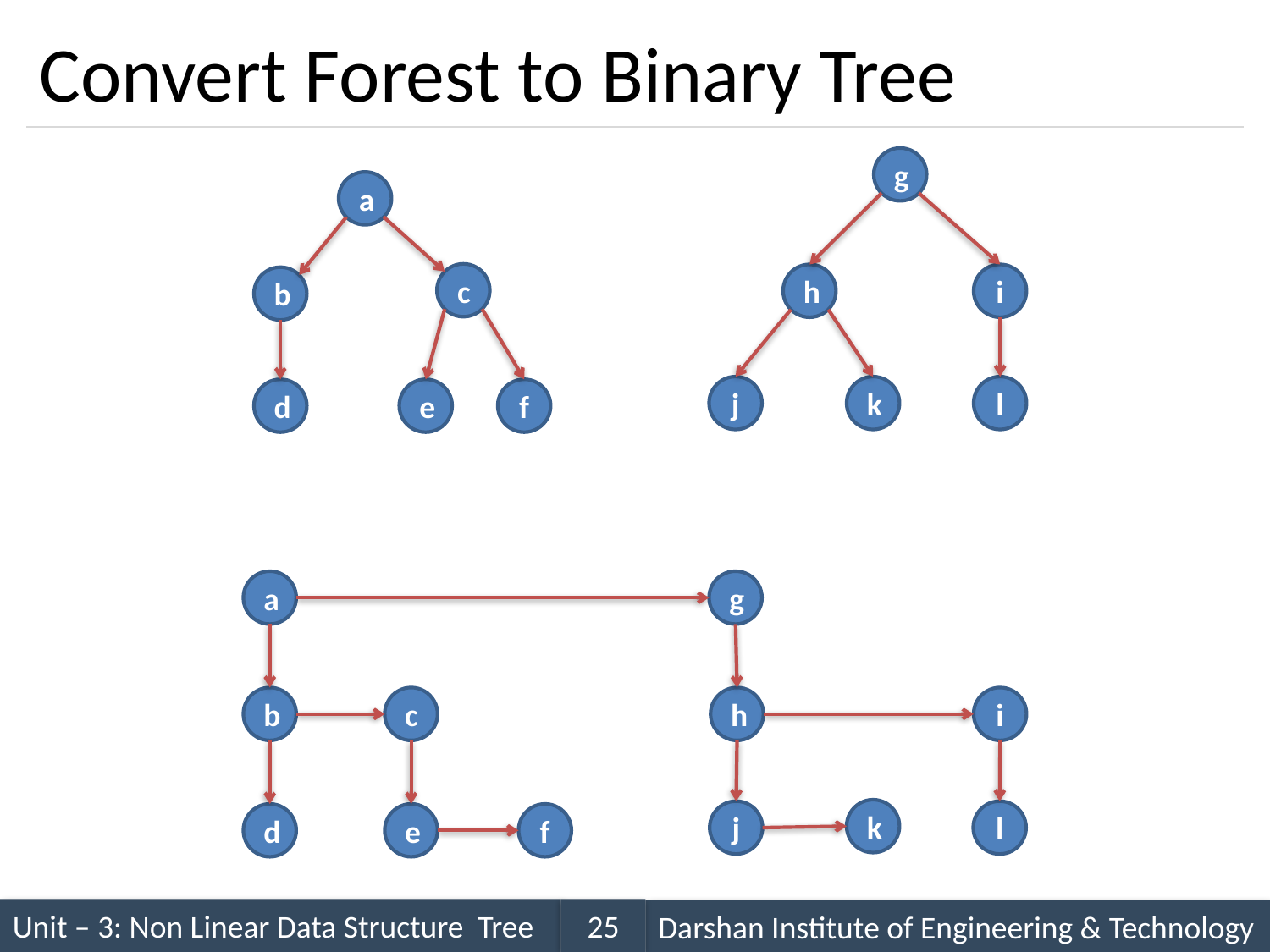

# Convert Forest to Binary Tree
g
h
i
j
k
l
a
c
b
d
e
f
a
g
b
c
h
i
k
j
l
d
e
f